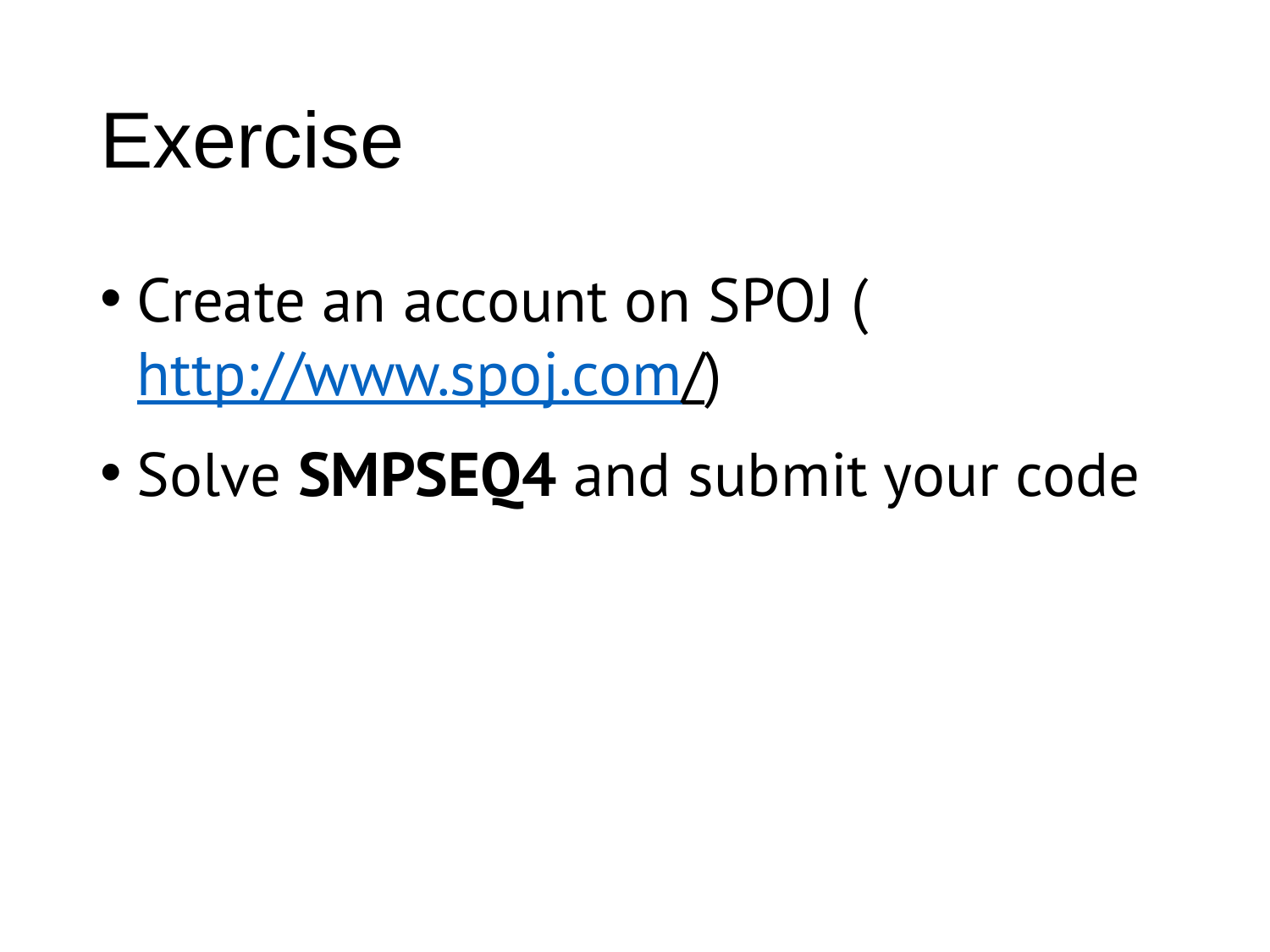

# Exercise
Create an account on SPOJ (http://www.spoj.com/)
Solve SMPSEQ4 and submit your code